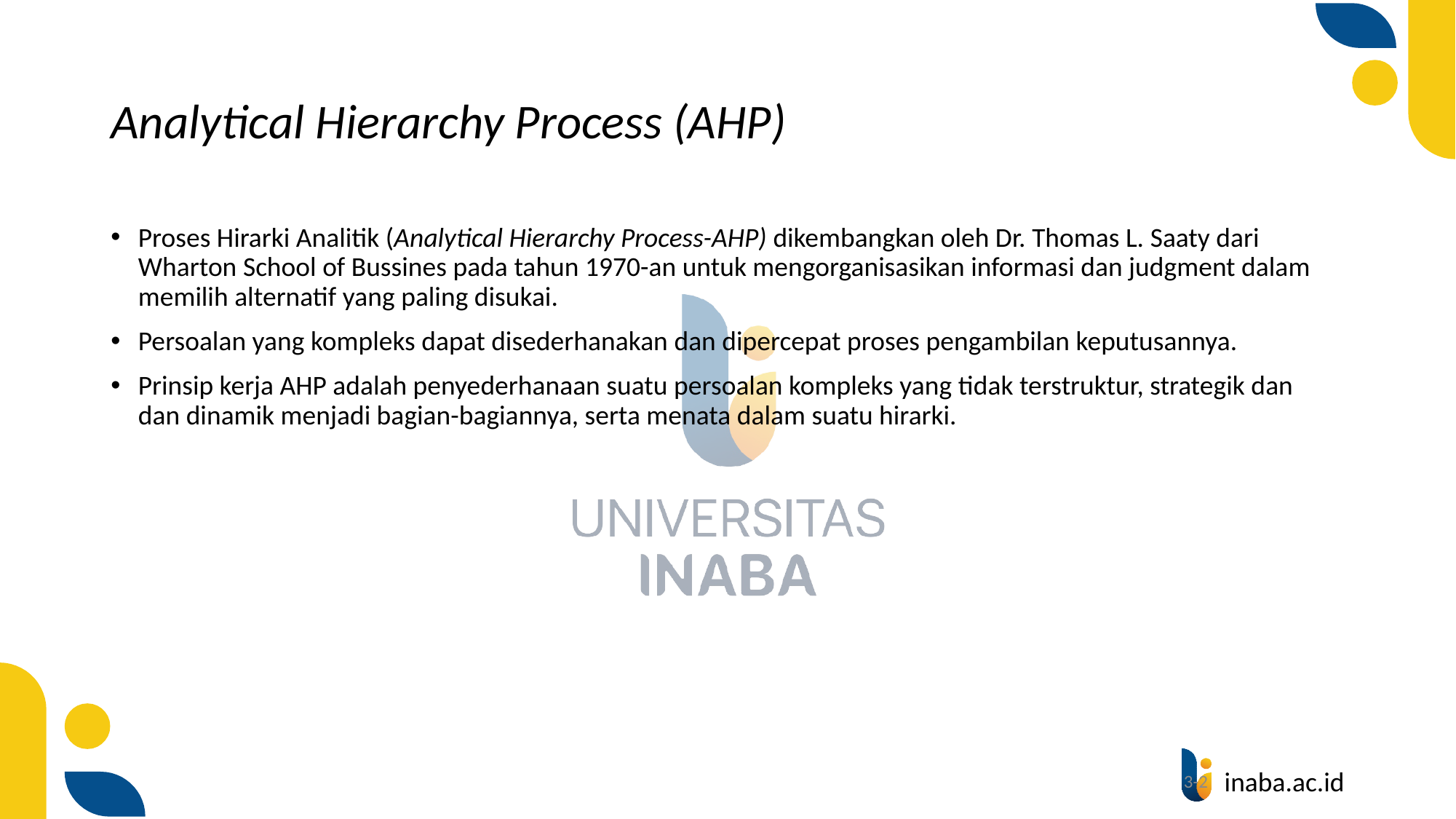

# Analytical Hierarchy Process (AHP)
Proses Hirarki Analitik (Analytical Hierarchy Process-AHP) dikembangkan oleh Dr. Thomas L. Saaty dari Wharton School of Bussines pada tahun 1970-an untuk mengorganisasikan informasi dan judgment dalam memilih alternatif yang paling disukai.
Persoalan yang kompleks dapat disederhanakan dan dipercepat proses pengambilan keputusannya.
Prinsip kerja AHP adalah penyederhanaan suatu persoalan kompleks yang tidak terstruktur, strategik dan  dan dinamik menjadi bagian-bagiannya, serta menata dalam suatu hirarki.
3-2